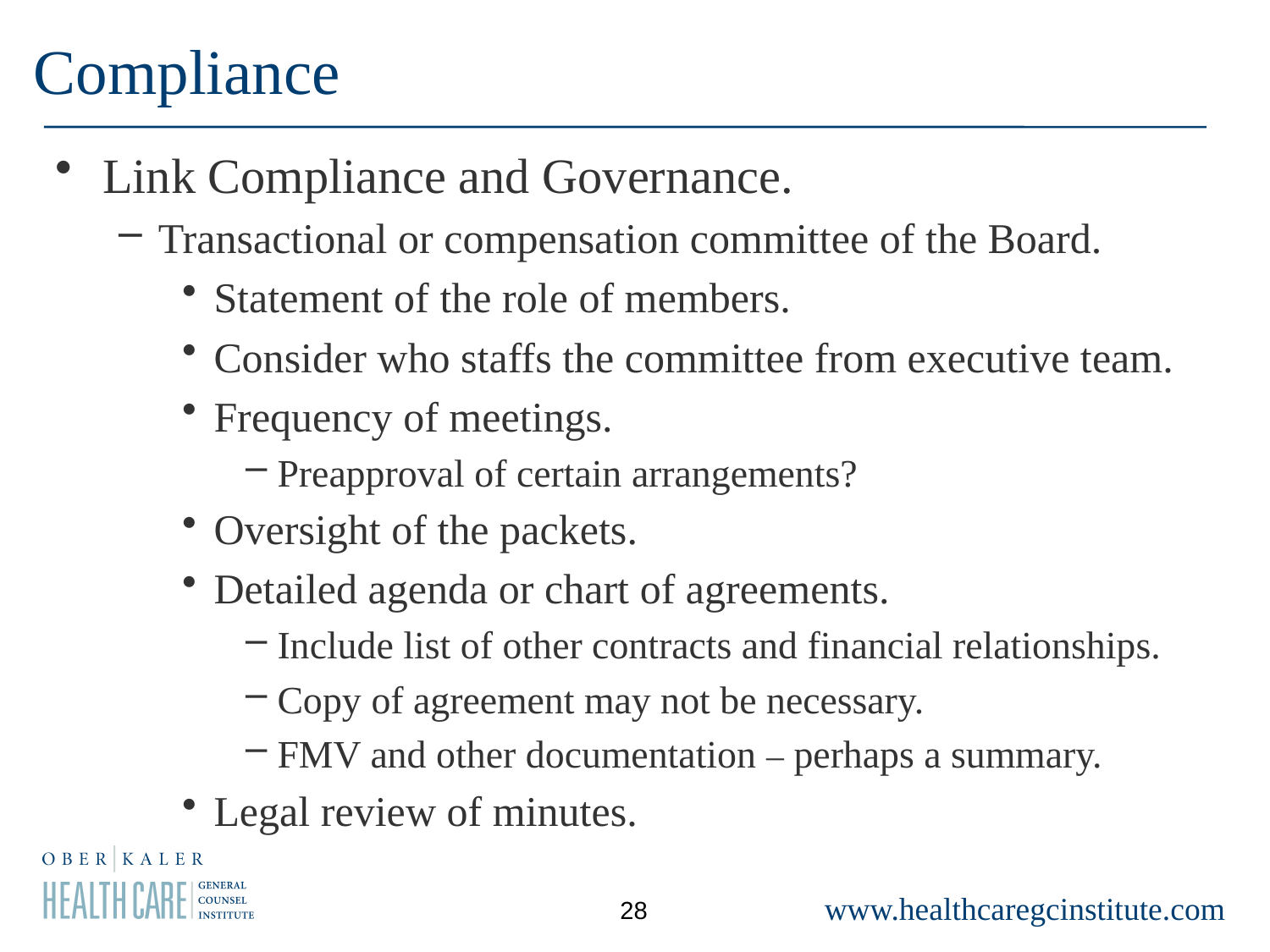

# Compliance
Link Compliance and Governance.
Transactional or compensation committee of the Board.
Statement of the role of members.
Consider who staffs the committee from executive team.
Frequency of meetings.
Preapproval of certain arrangements?
Oversight of the packets.
Detailed agenda or chart of agreements.
Include list of other contracts and financial relationships.
Copy of agreement may not be necessary.
FMV and other documentation – perhaps a summary.
Legal review of minutes.

28